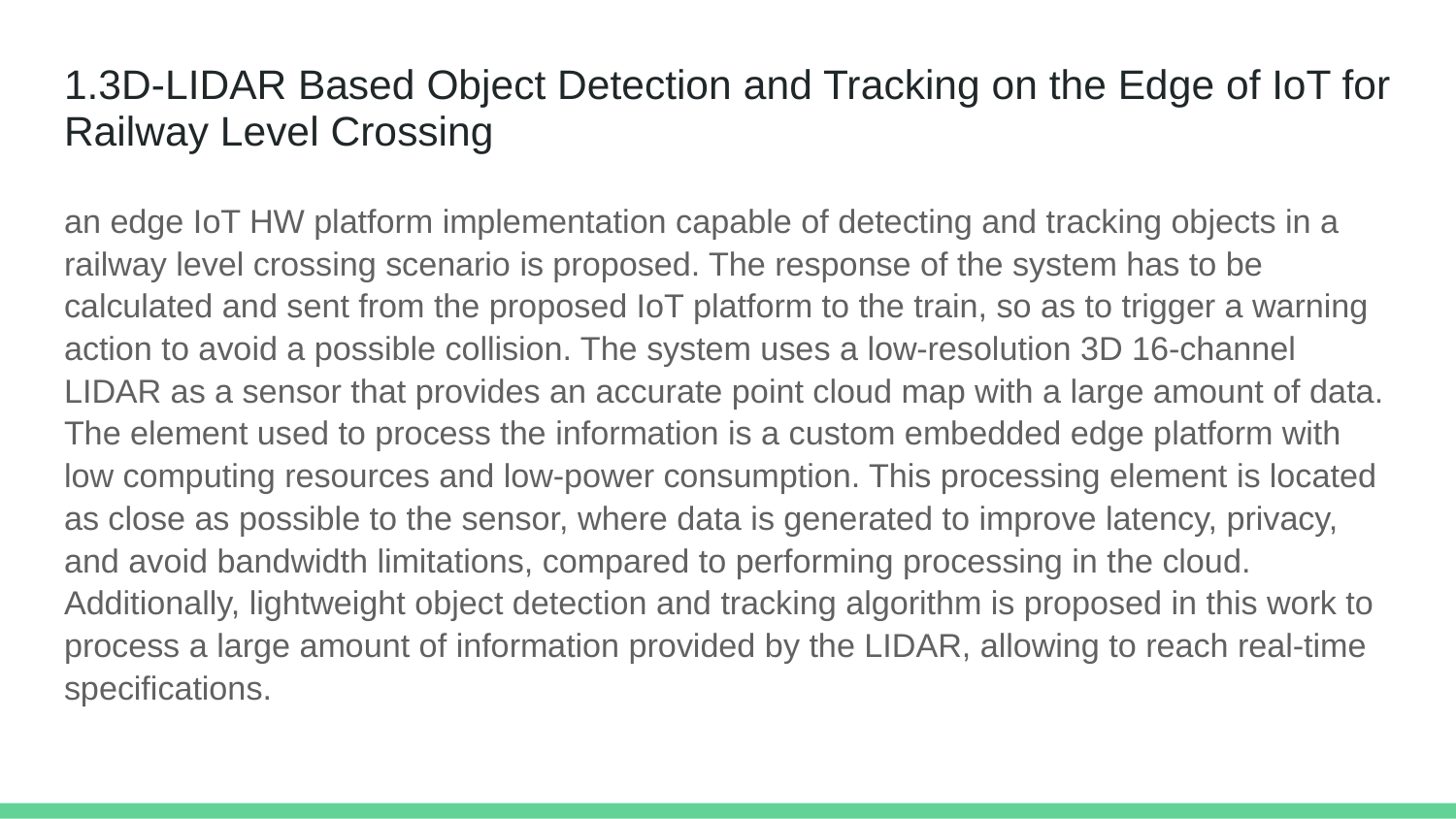

# 1.3D-LIDAR Based Object Detection and Tracking on the Edge of IoT for Railway Level Crossing
an edge IoT HW platform implementation capable of detecting and tracking objects in a railway level crossing scenario is proposed. The response of the system has to be calculated and sent from the proposed IoT platform to the train, so as to trigger a warning action to avoid a possible collision. The system uses a low-resolution 3D 16-channel LIDAR as a sensor that provides an accurate point cloud map with a large amount of data. The element used to process the information is a custom embedded edge platform with low computing resources and low-power consumption. This processing element is located as close as possible to the sensor, where data is generated to improve latency, privacy, and avoid bandwidth limitations, compared to performing processing in the cloud. Additionally, lightweight object detection and tracking algorithm is proposed in this work to process a large amount of information provided by the LIDAR, allowing to reach real-time specifications.